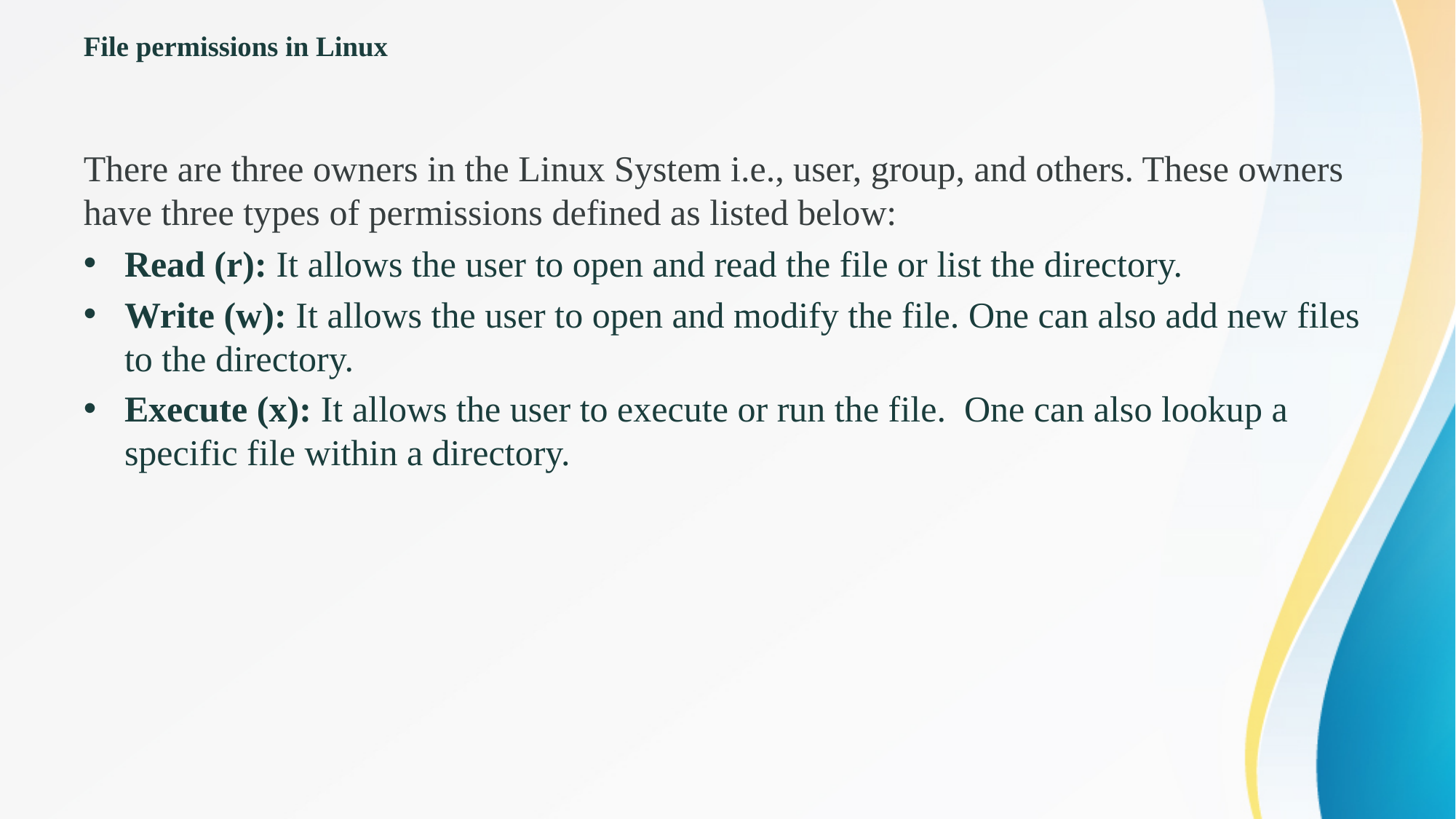

# File permissions in Linux
There are three owners in the Linux System i.e., user, group, and others. These owners have three types of permissions defined as listed below:
Read (r): It allows the user to open and read the file or list the directory.
Write (w): It allows the user to open and modify the file. One can also add new files to the directory.
Execute (x): It allows the user to execute or run the file.  One can also lookup a specific file within a directory.